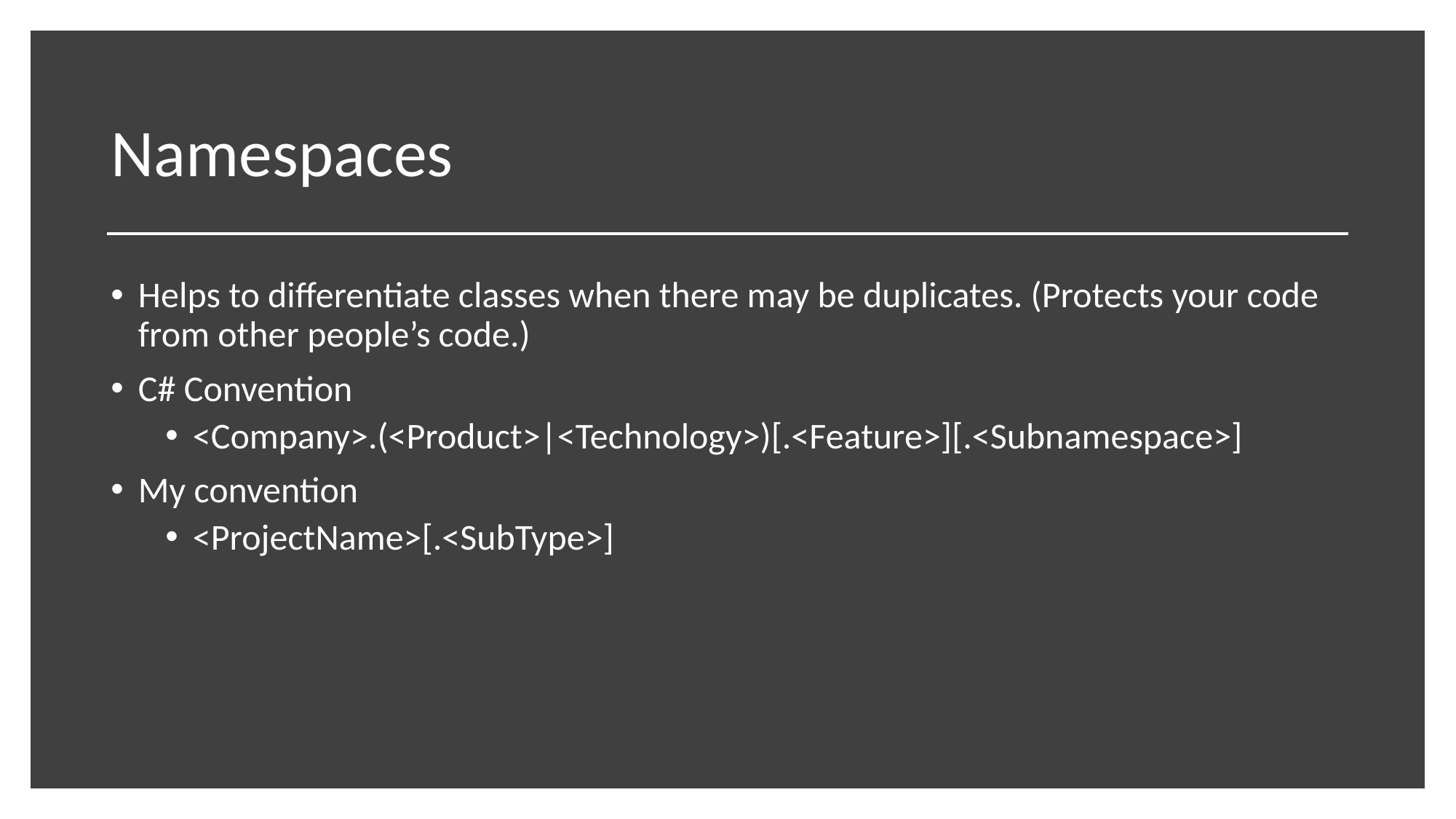

# Namespaces
Helps to differentiate classes when there may be duplicates. (Protects your code from other people’s code.)
C# Convention
<Company>.(<Product>|<Technology>)[.<Feature>][.<Subnamespace>]
My convention
<ProjectName>[.<SubType>]